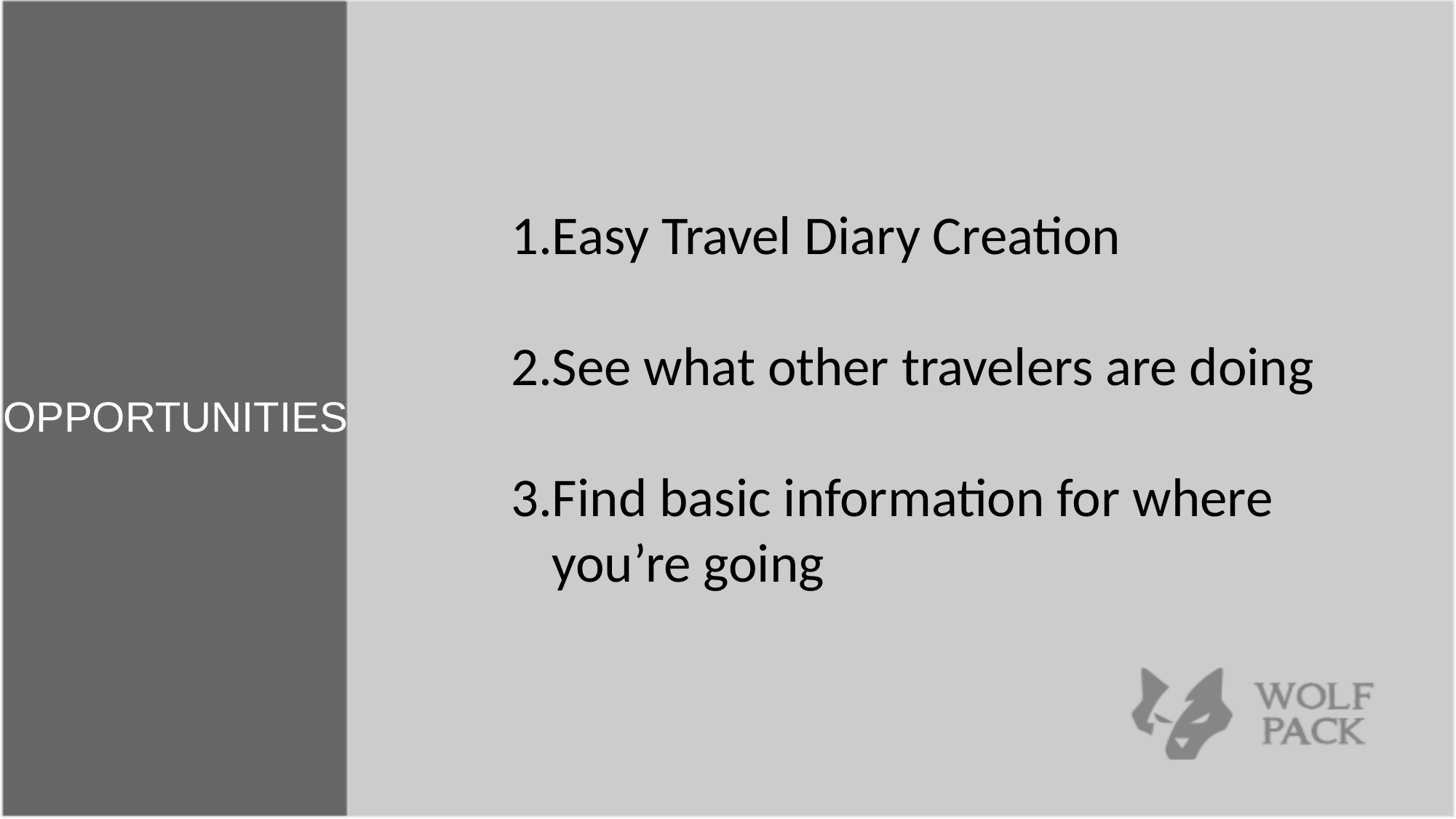

Easy Travel Diary Creation

See what other travelers are doing

Find basic information for where you’re going

OPPORTUNITIES